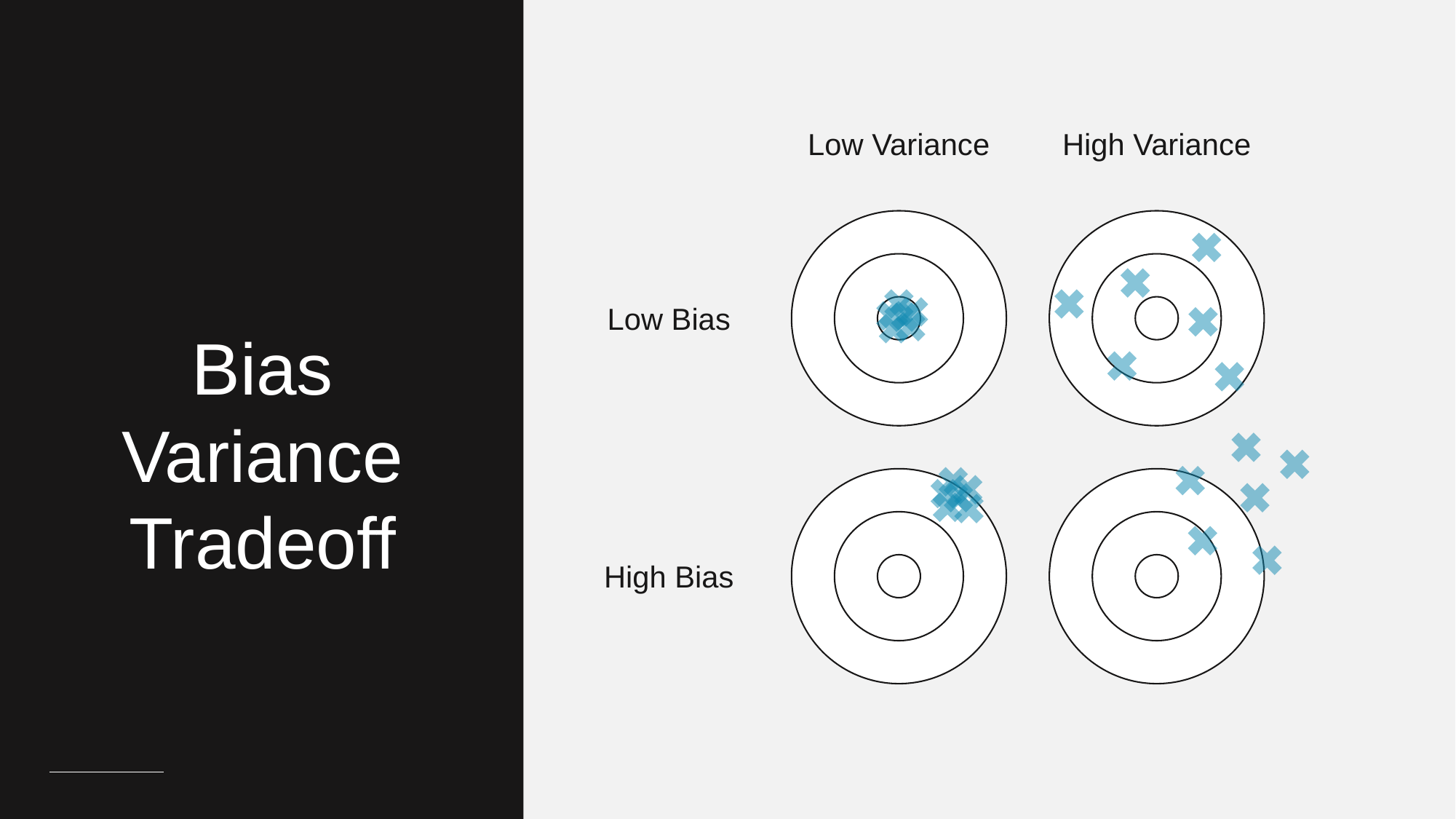

Low Variance
High Variance

Low Bias

Bias Variance Tradeoff

High Bias